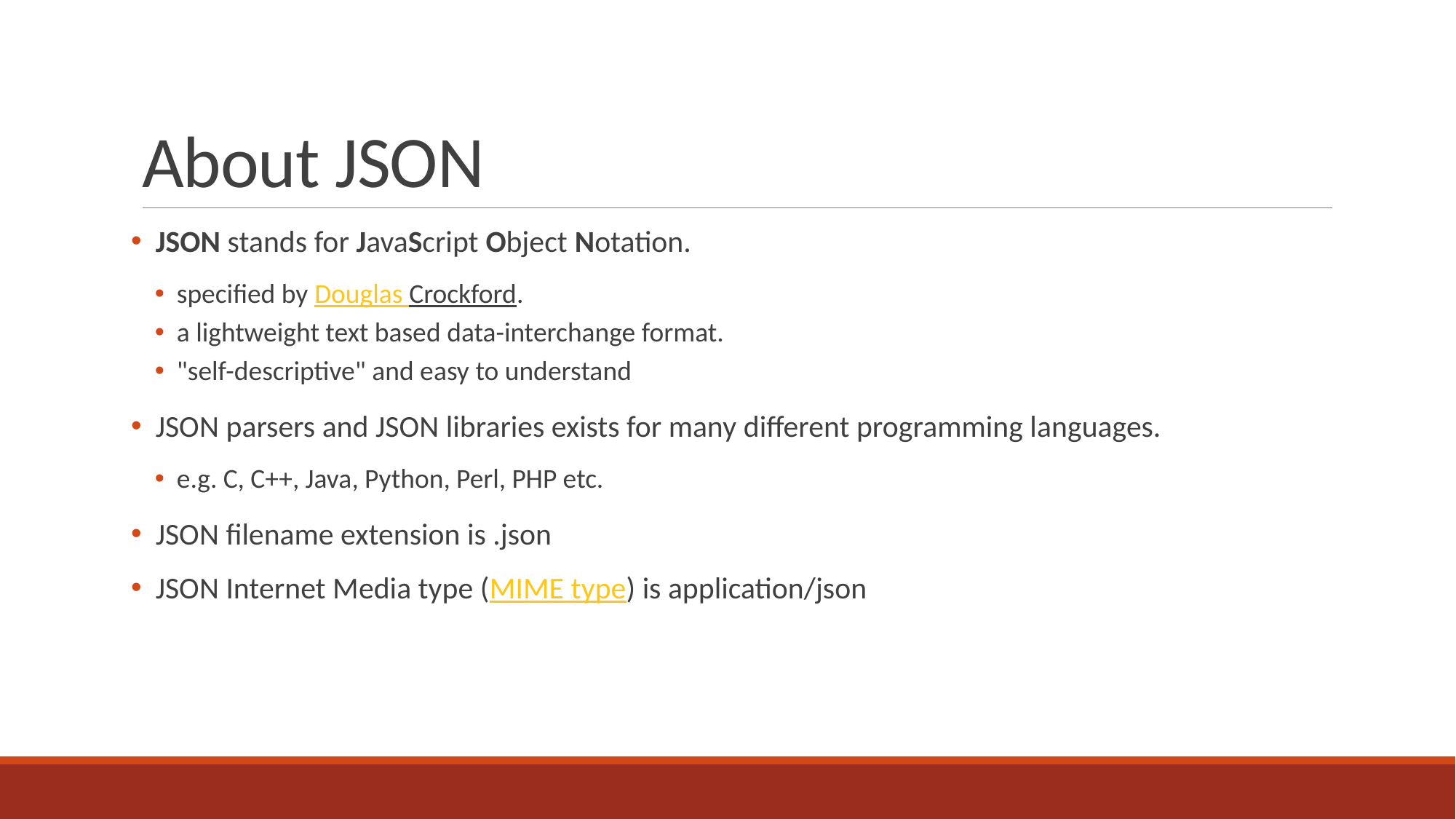

# About JSON
  JSON stands for JavaScript Object Notation.
specified by Douglas Crockford.
a lightweight text based data-interchange format.
"self-descriptive" and easy to understand
  JSON parsers and JSON libraries exists for many different programming languages.
e.g. C, C++, Java, Python, Perl, PHP etc.
  JSON filename extension is .json
  JSON Internet Media type (MIME type) is application/json